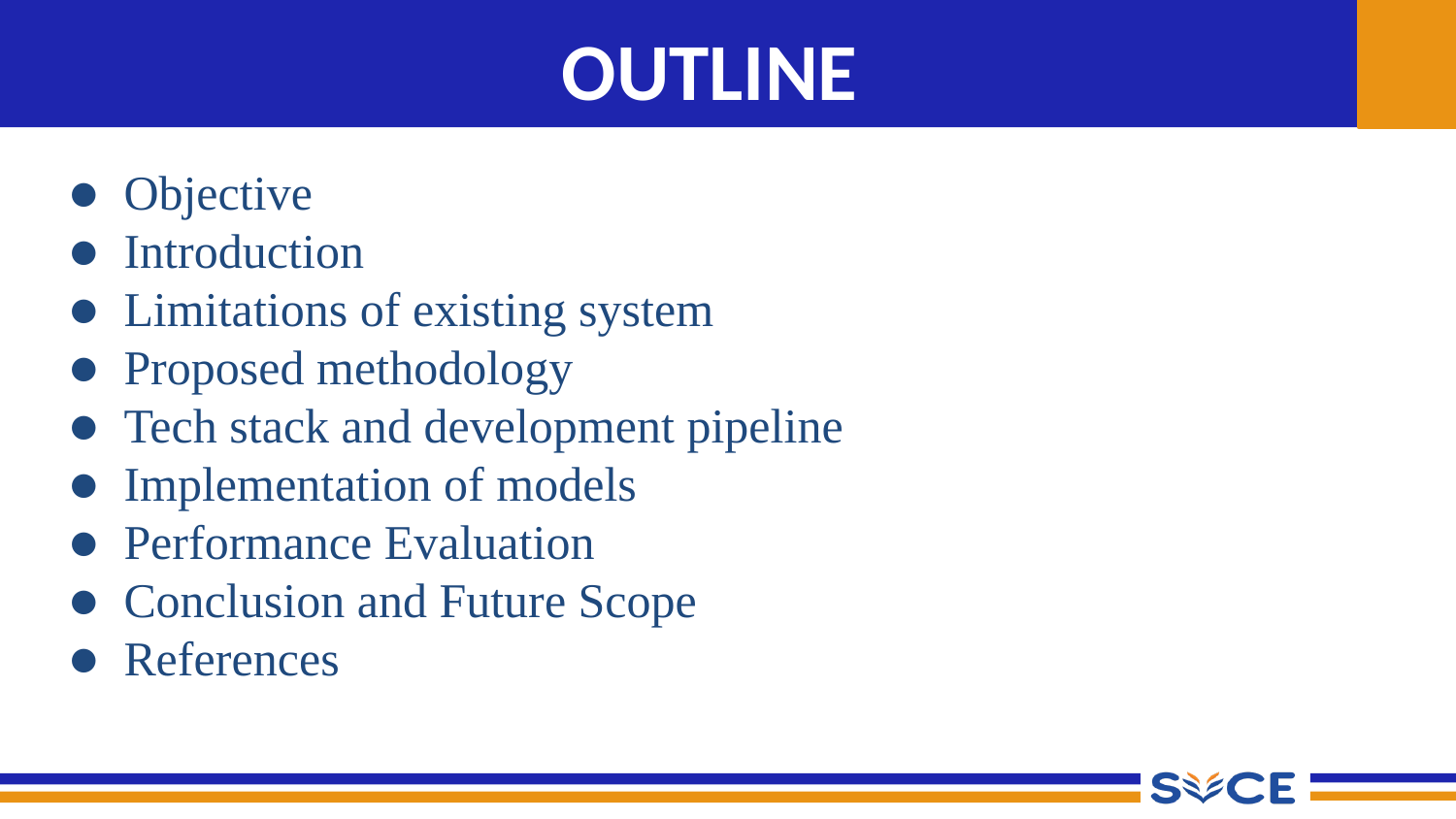

# OUTLINE
Objective
Introduction
Limitations of existing system
Proposed methodology
Tech stack and development pipeline
Implementation of models
Performance Evaluation
Conclusion and Future Scope
References